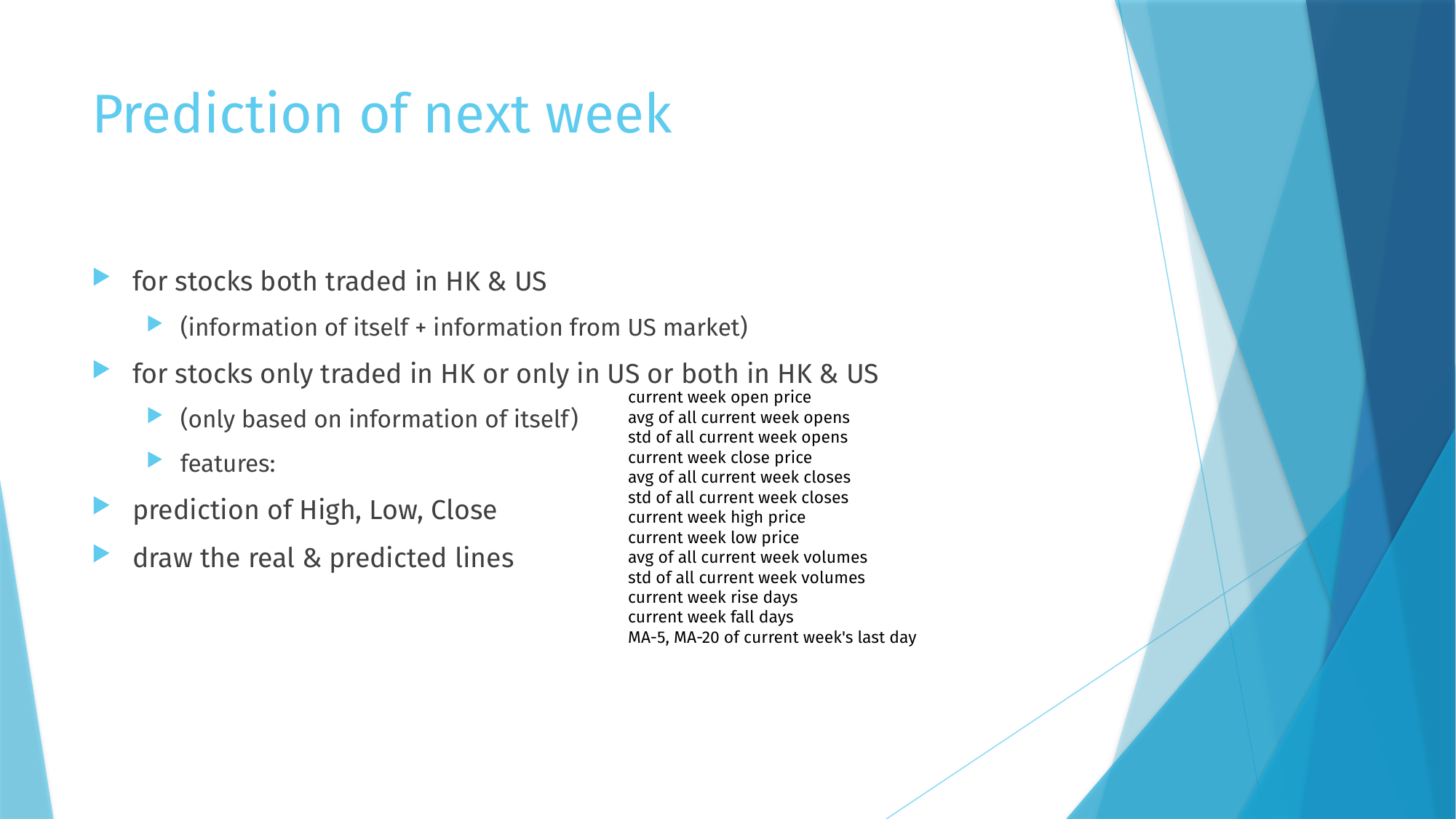

# Prediction of next week
for stocks both traded in HK & US
(information of itself + information from US market)
for stocks only traded in HK or only in US or both in HK & US
(only based on information of itself)
features:
prediction of High, Low, Close
draw the real & predicted lines
current week open price
avg of all current week opens
std of all current week opens
current week close price
avg of all current week closes
std of all current week closes
current week high price
current week low price
avg of all current week volumes
std of all current week volumes
current week rise days
current week fall days
MA-5, MA-20 of current week's last day